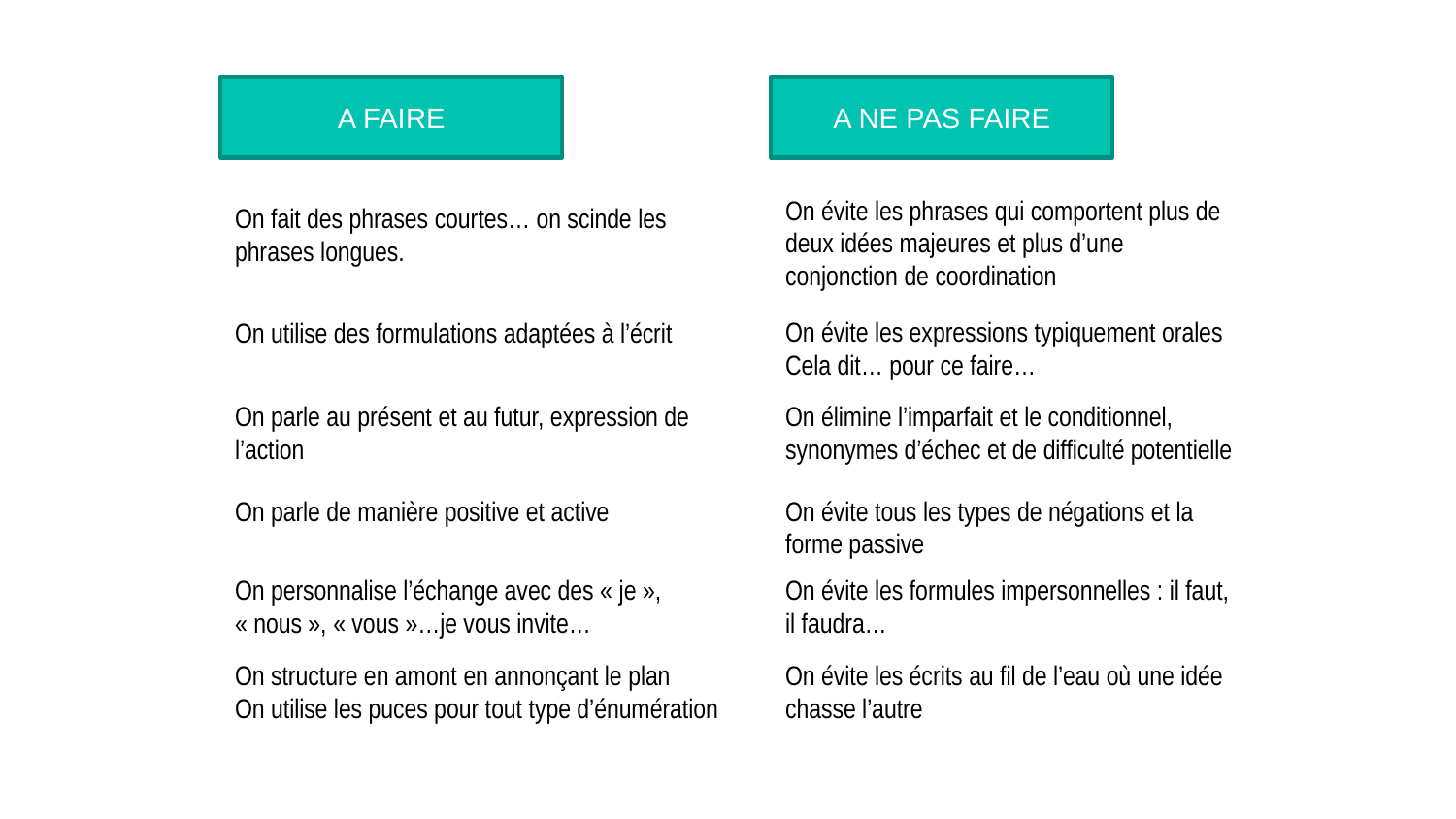

A FAIRE
A NE PAS FAIRE
On évite les phrases qui comportent plus de deux idées majeures et plus d’une conjonction de coordination
On fait des phrases courtes… on scinde les phrases longues.

On évite les expressions typiquement orales
Cela dit… pour ce faire…
On utilise des formulations adaptées à l’écrit

On parle au présent et au futur, expression de l’action
On élimine l’imparfait et le conditionnel, synonymes d’échec et de difficulté potentielle
On parle de manière positive et active

On évite tous les types de négations et la forme passive

On personnalise l’échange avec des « je », « nous », « vous »…je vous invite…
On évite les formules impersonnelles : il faut, il faudra…

On structure en amont en annonçant le plan
On utilise les puces pour tout type d’énumération
On évite les écrits au fil de l’eau où une idée chasse l’autre